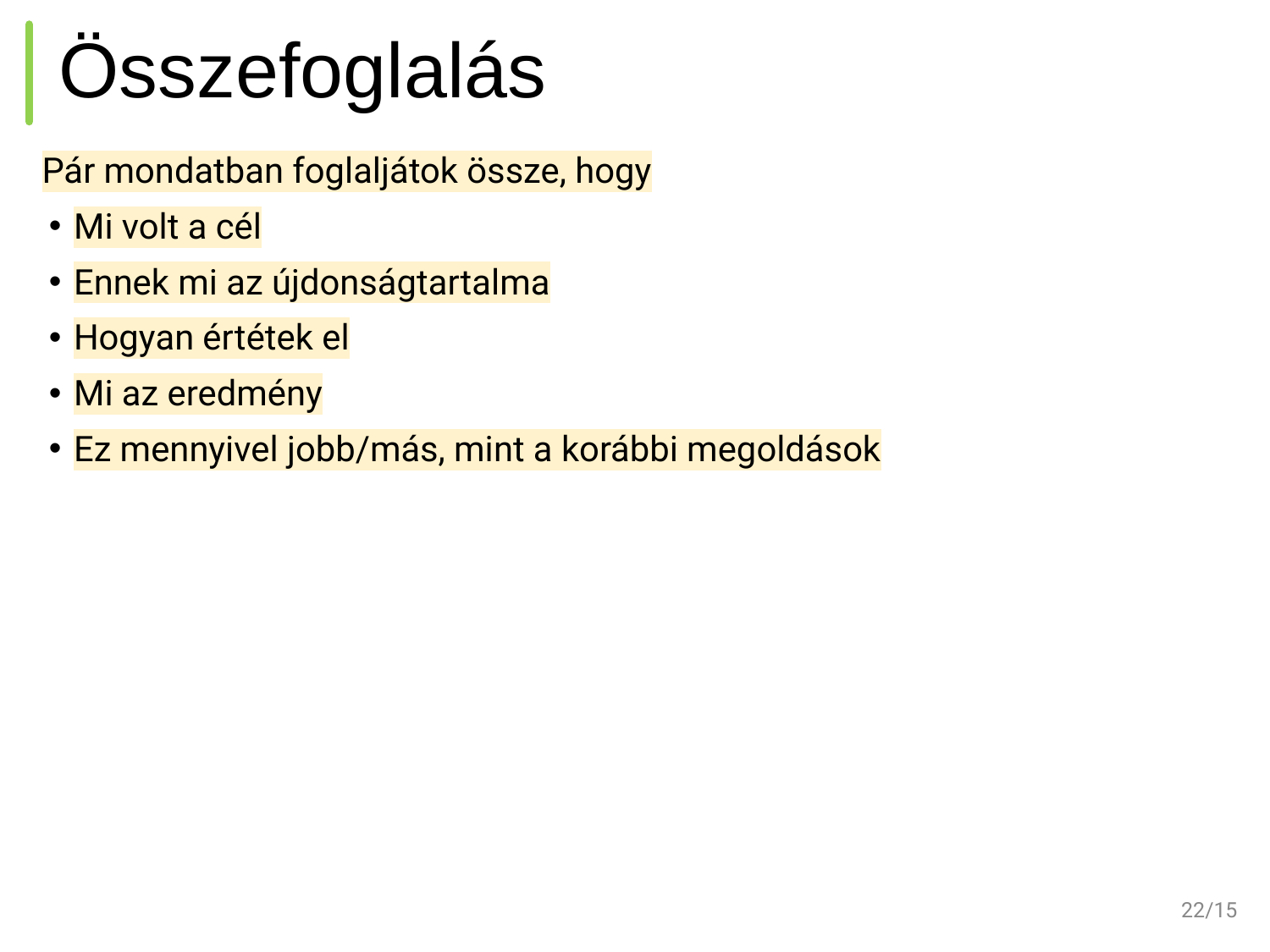

# Összefoglalás
Pár mondatban foglaljátok össze, hogy
Mi volt a cél
Ennek mi az újdonságtartalma
Hogyan értétek el
Mi az eredmény
Ez mennyivel jobb/más, mint a korábbi megoldások

22/15